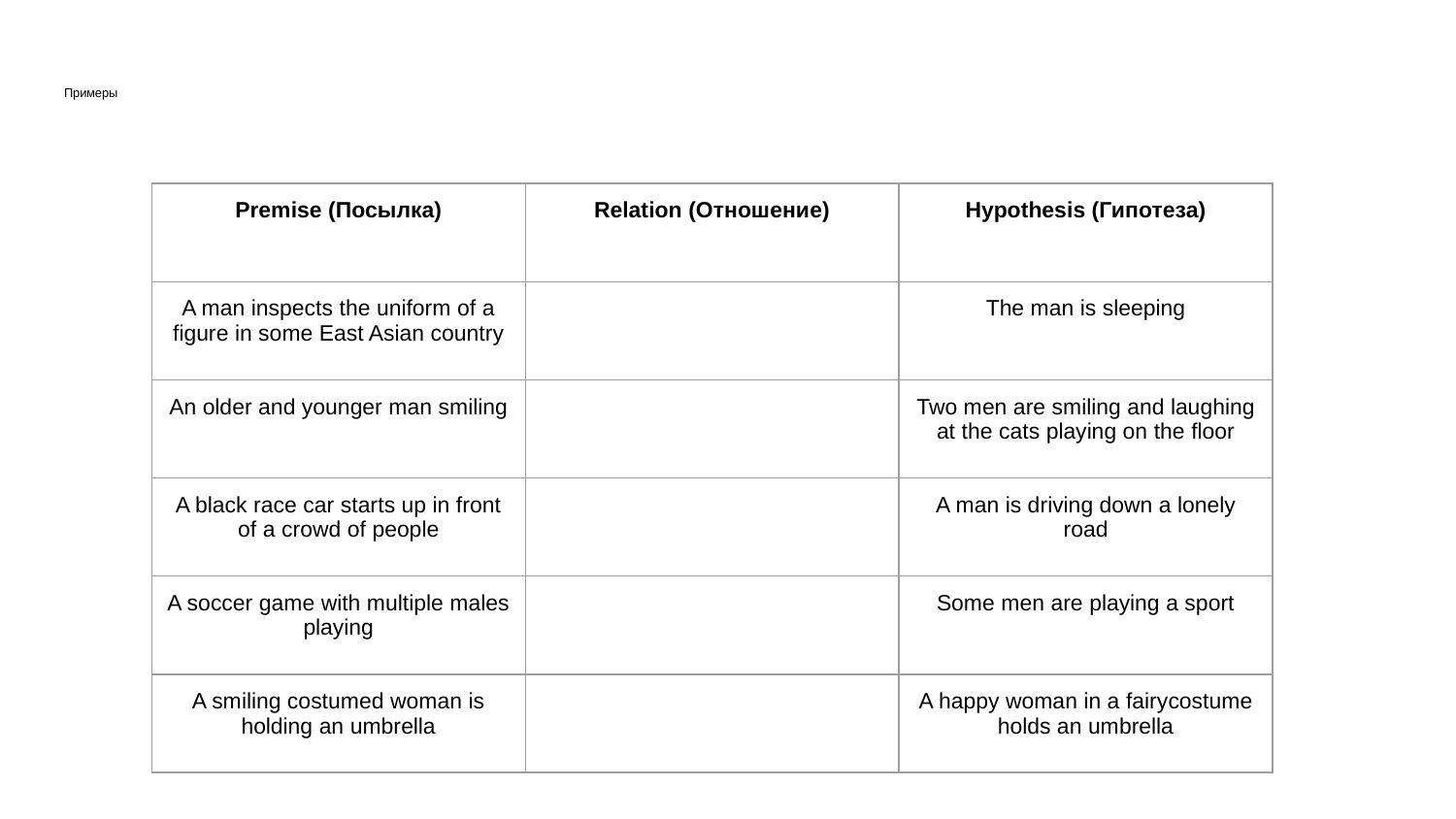

# Примеры
| Premise (Посылка) | Relation (Отношение) | Hypothesis (Гипотеза) |
| --- | --- | --- |
| A man inspects the uniform of a figure in some East Asian country |  | The man is sleeping |
| An older and younger man smiling |  | Two men are smiling and laughing at the cats playing on the floor |
| A black race car starts up in front of a crowd of people |  | A man is driving down a lonely road |
| A soccer game with multiple males playing |  | Some men are playing a sport |
| A smiling costumed woman is holding an umbrella |  | A happy woman in a fairycostume holds an umbrella |